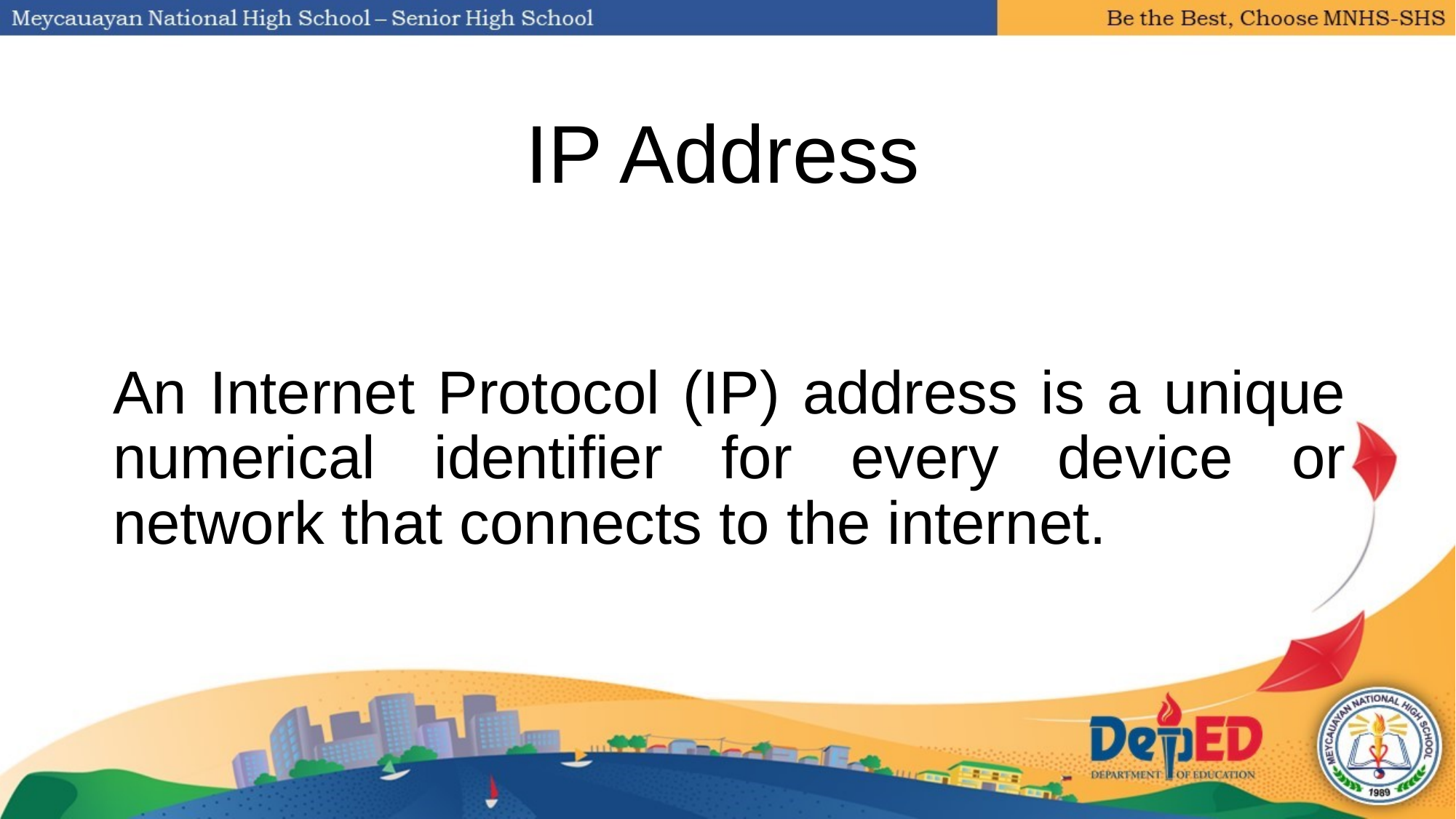

# IP Address
An Internet Protocol (IP) address is a unique numerical identifier for every device or network that connects to the internet.